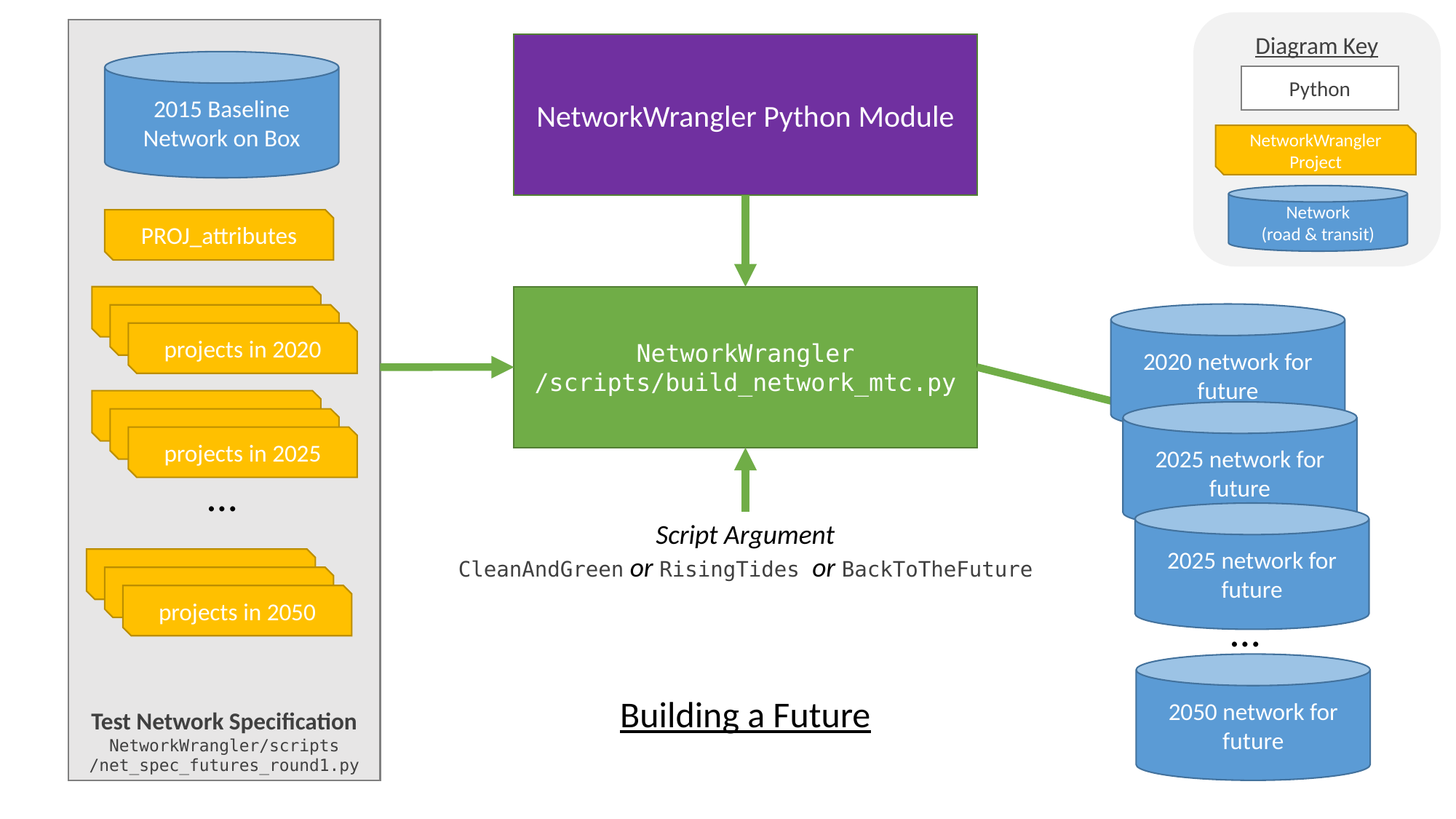

Diagram Key
Python
NetworkWrangler Project
Network
(road & transit)
Test Network Specification
NetworkWrangler/scripts
/net_spec_futures_round1.py
NetworkWrangler Python Module
2015 Baseline Network on Box
PROJ_attributes

projects in 2020
NetworkWrangler /scripts/build_network_mtc.py
2020 network for future

projects in 2025
2025 network for future
…
2025 network for future
Script Argument
CleanAndGreen or RisingTides or BackToTheFuture

projects in 2050
…
2050 network for future
Building a Future